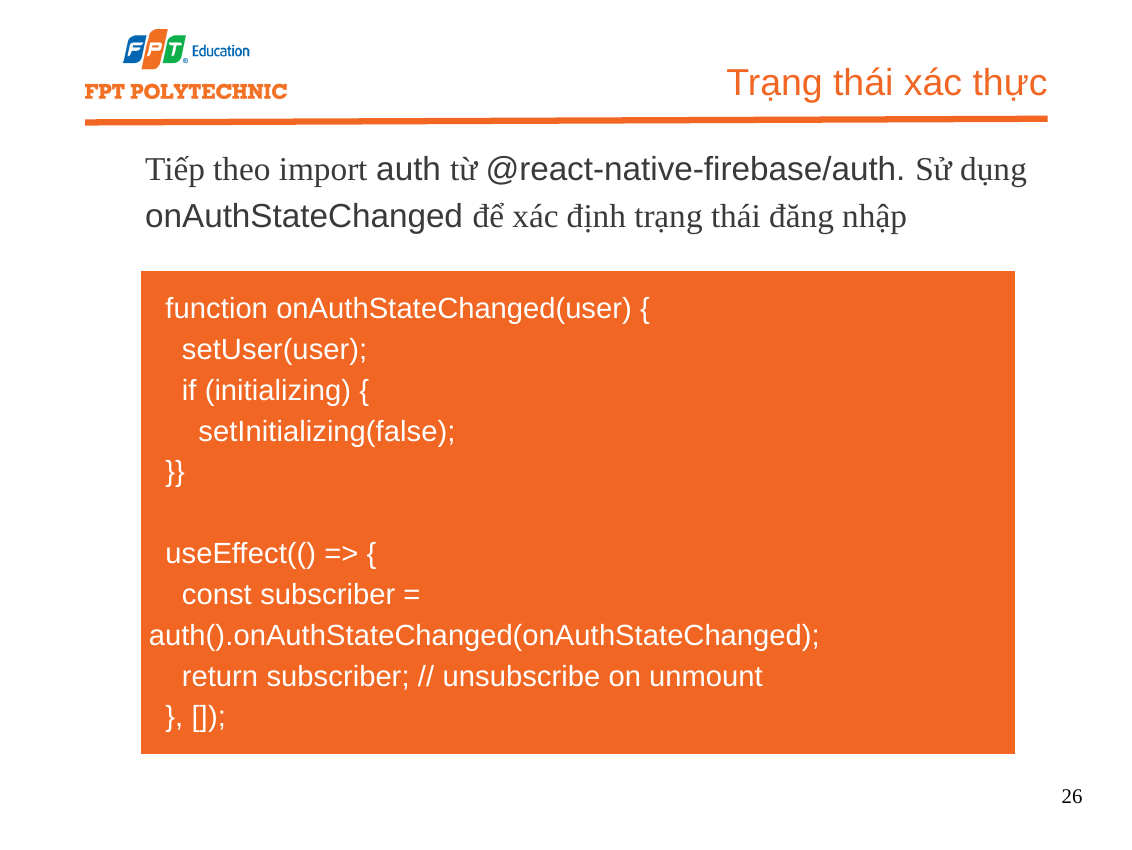

Trạng thái xác thực

Tiếp theo import auth từ @react-native-firebase/auth. Sử dụng onAuthStateChanged để xác định trạng thái đăng nhập

  function onAuthStateChanged(user) {
    setUser(user);
    if (initializing) {
      setInitializing(false);
  }}

  useEffect(() => {
    const subscriber = auth().onAuthStateChanged(onAuthStateChanged);
    return subscriber; // unsubscribe on unmount
  }, []);
26